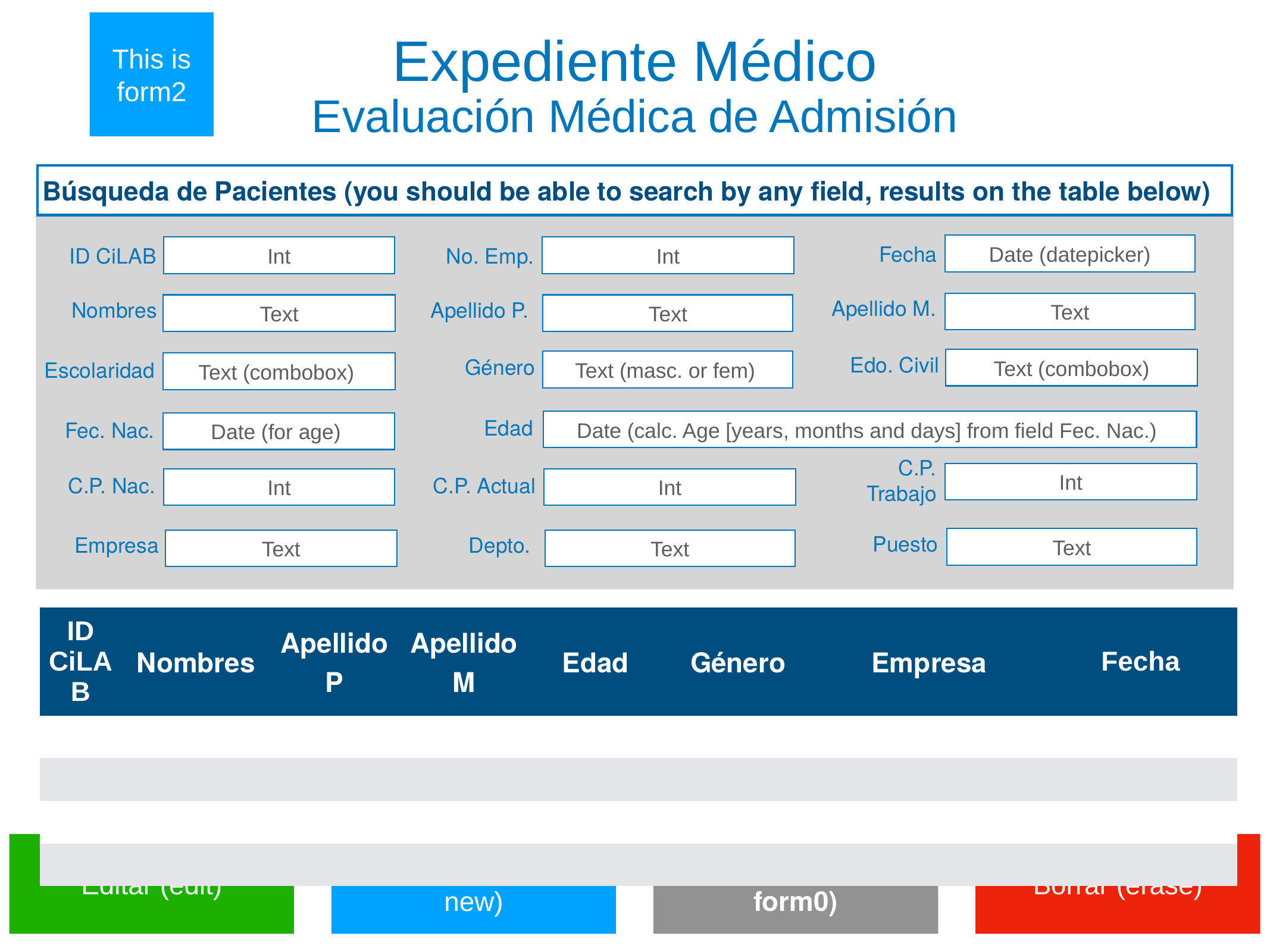

# Expediente Médico
This is form2
Evaluación Médica de Admisión

Búsqueda de Pacientes (you should be able to search by any field, results on the table below)
Date (datepicker)
Fecha
Int
Int
ID CiLAB
No. Emp.
Apellido M.
Nombres
Apellido P.
Text
Text
Text
Edo. Civil
Text (combobox)
Género
Text (masc. or fem)
Escolaridad
Text (combobox)
Edad
Date (calc. Age [years, months and days] from field Fec. Nac.)
Fec. Nac.
Date (for age)
C.P. Trabajo
Int
C.P. Nac.
C.P. Actual
Int
Int
Puesto
Empresa
Depto.
Text
Text
Text
| ID CiLAB | Nombres | Apellido P | Apellido M | Edad | Género | Empresa | Fecha |
| --- | --- | --- | --- | --- | --- | --- | --- |
|  |  |  |  |  |  |  |  |
|  |  |  |  |  |  |  |  |
|  |  |  |  |  |  |  |  |
|  |  |  |  |  |  |  |  |
Editar (edit)
Agregar nuevo (add new)
Regresar (back to form0)
Borrar (erase)